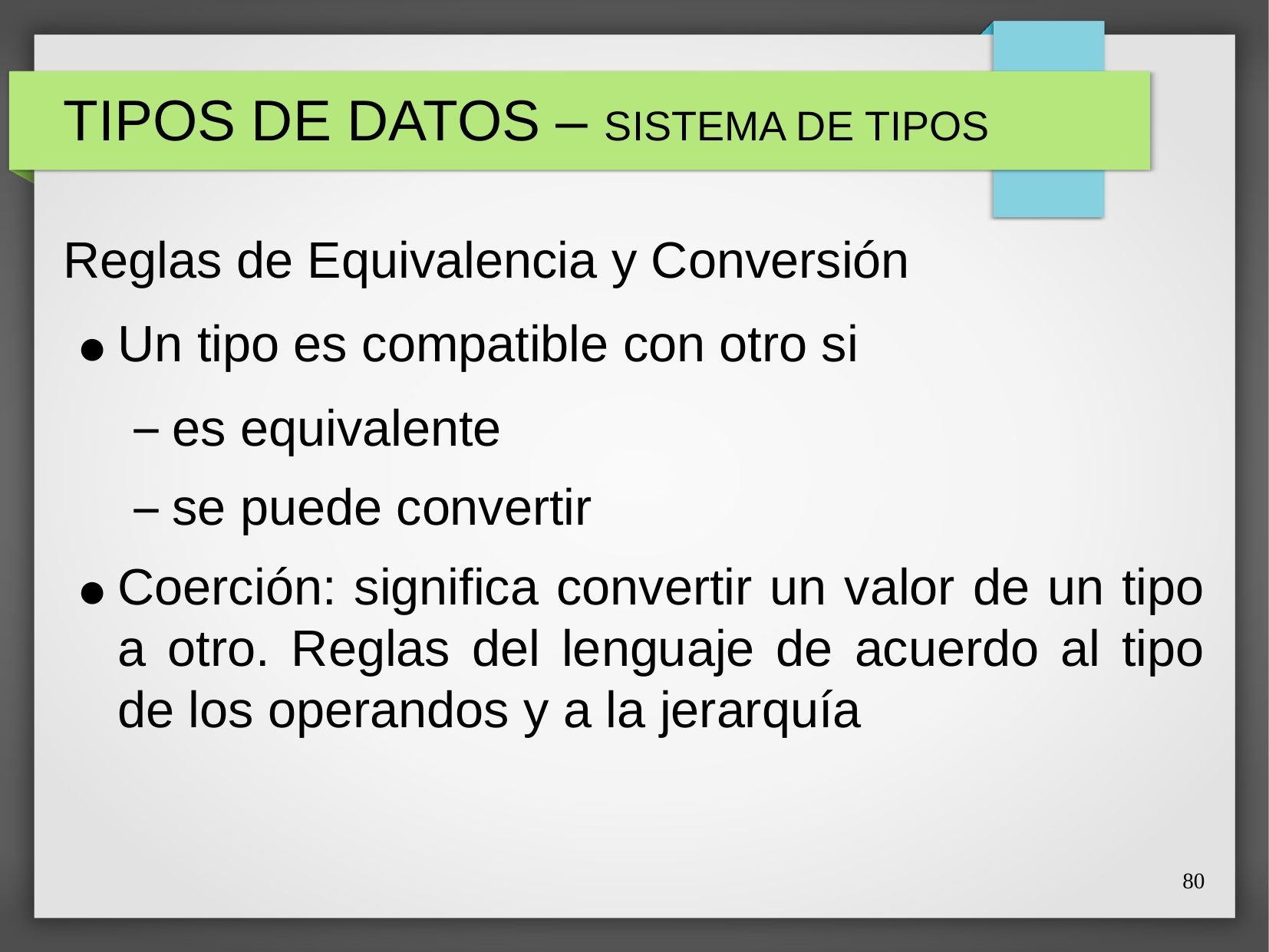

# TIPOS DE DATOS – SISTEMA DE TIPOS
Reglas de Equivalencia y Conversión
Un tipo es compatible con otro si
es equivalente
se puede convertir
Coerción: significa convertir un valor de un tipo a otro. Reglas del lenguaje de acuerdo al tipo de los operandos y a la jerarquía
80